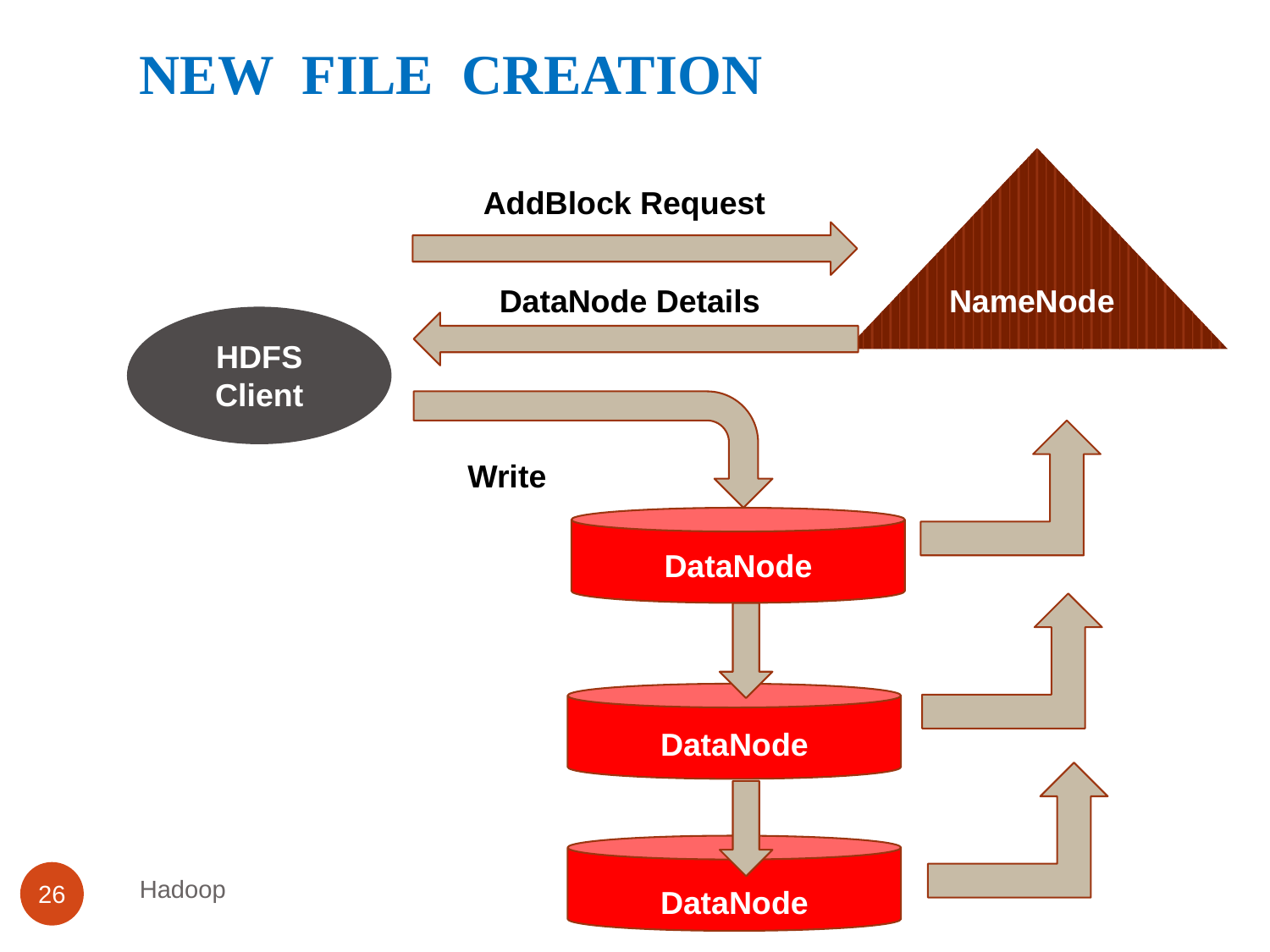

NEW  FILE  CREATION

AddBlock Request

DataNode Details
NameNode

HDFS
Client

Write

DataNode

DataNode

Hadoop
26
DataNode